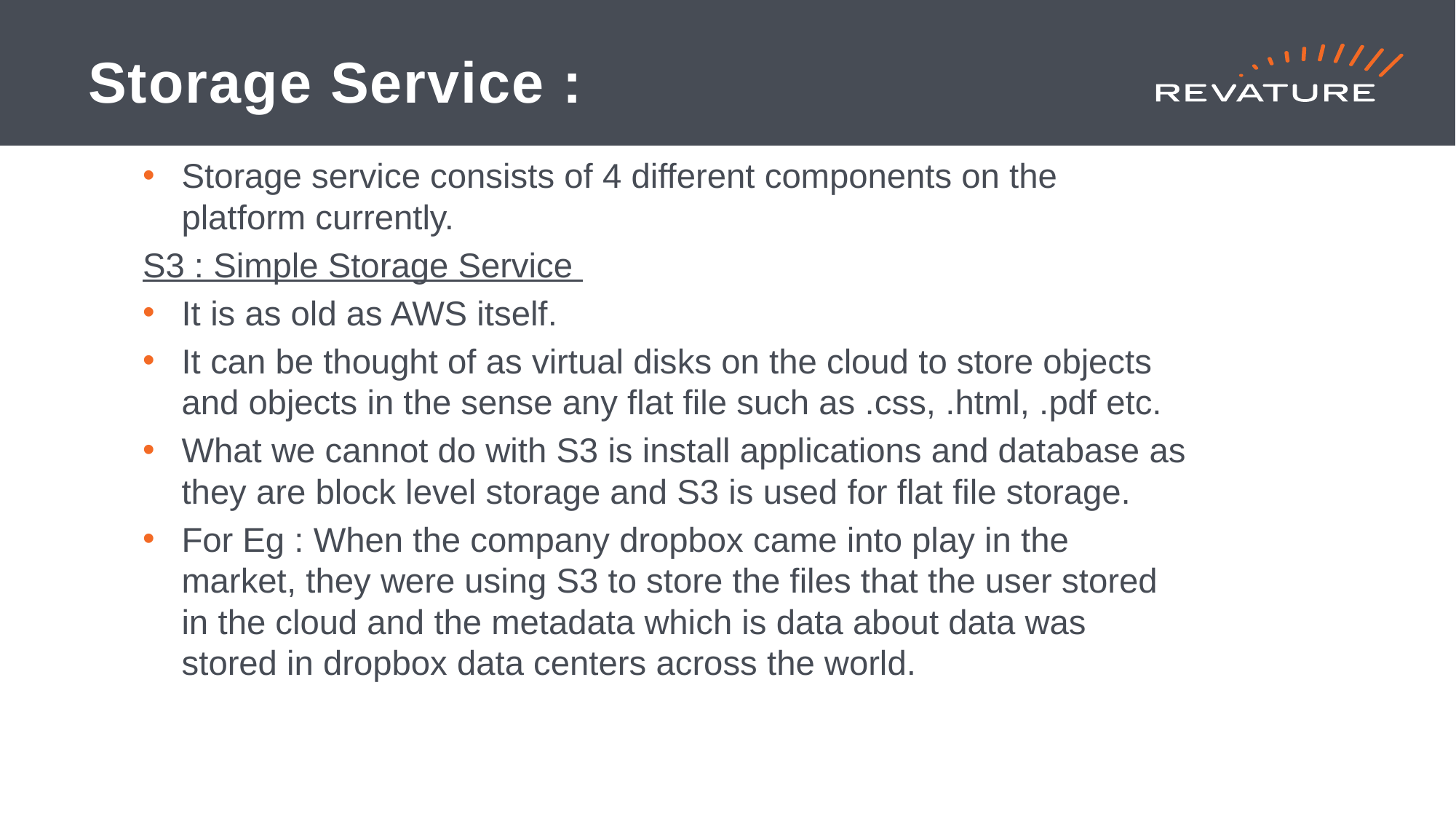

# Storage Service :
Storage service consists of 4 different components on the platform currently.
S3 : Simple Storage Service
It is as old as AWS itself.
It can be thought of as virtual disks on the cloud to store objects and objects in the sense any flat file such as .css, .html, .pdf etc.
What we cannot do with S3 is install applications and database as they are block level storage and S3 is used for flat file storage.
For Eg : When the company dropbox came into play in the market, they were using S3 to store the files that the user stored in the cloud and the metadata which is data about data was stored in dropbox data centers across the world.